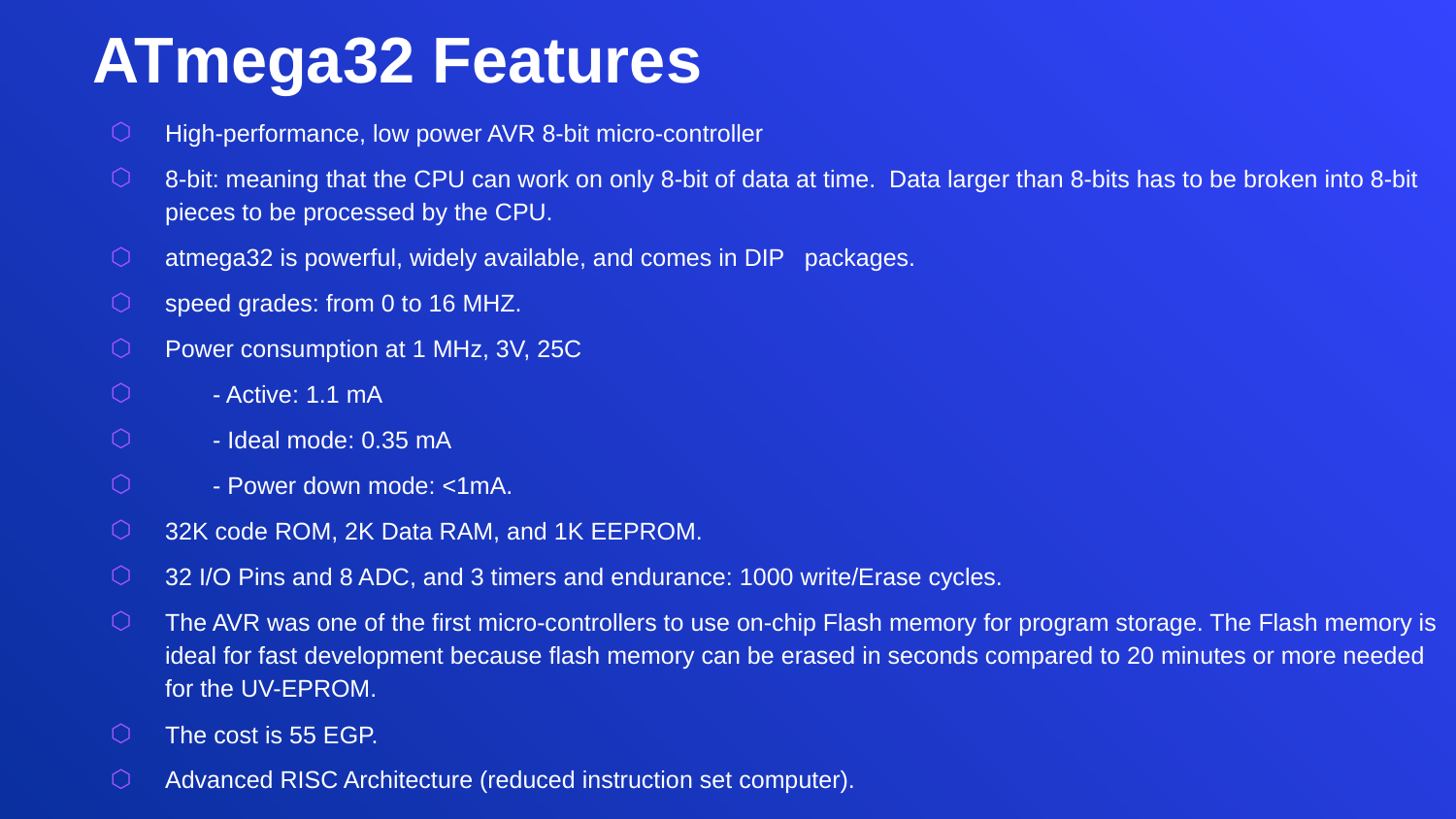

# ATmega32 Features
High-performance, low power AVR 8-bit micro-controller
8-bit: meaning that the CPU can work on only 8-bit of data at time.  Data larger than 8-bits has to be broken into 8-bit pieces to be processed by the CPU.
atmega32 is powerful, widely available, and comes in DIP   packages.
speed grades: from 0 to 16 MHZ.
Power consumption at 1 MHz, 3V, 25C
       - Active: 1.1 mA
       - Ideal mode: 0.35 mA
       - Power down mode: <1mA.
32K code ROM, 2K Data RAM, and 1K EEPROM.
32 I/O Pins and 8 ADC, and 3 timers and endurance: 1000 write/Erase cycles.
The AVR was one of the first micro-controllers to use on-chip Flash memory for program storage. The Flash memory is ideal for fast development because flash memory can be erased in seconds compared to 20 minutes or more needed for the UV-EPROM.
The cost is 55 EGP.
Advanced RISC Architecture (reduced instruction set computer).